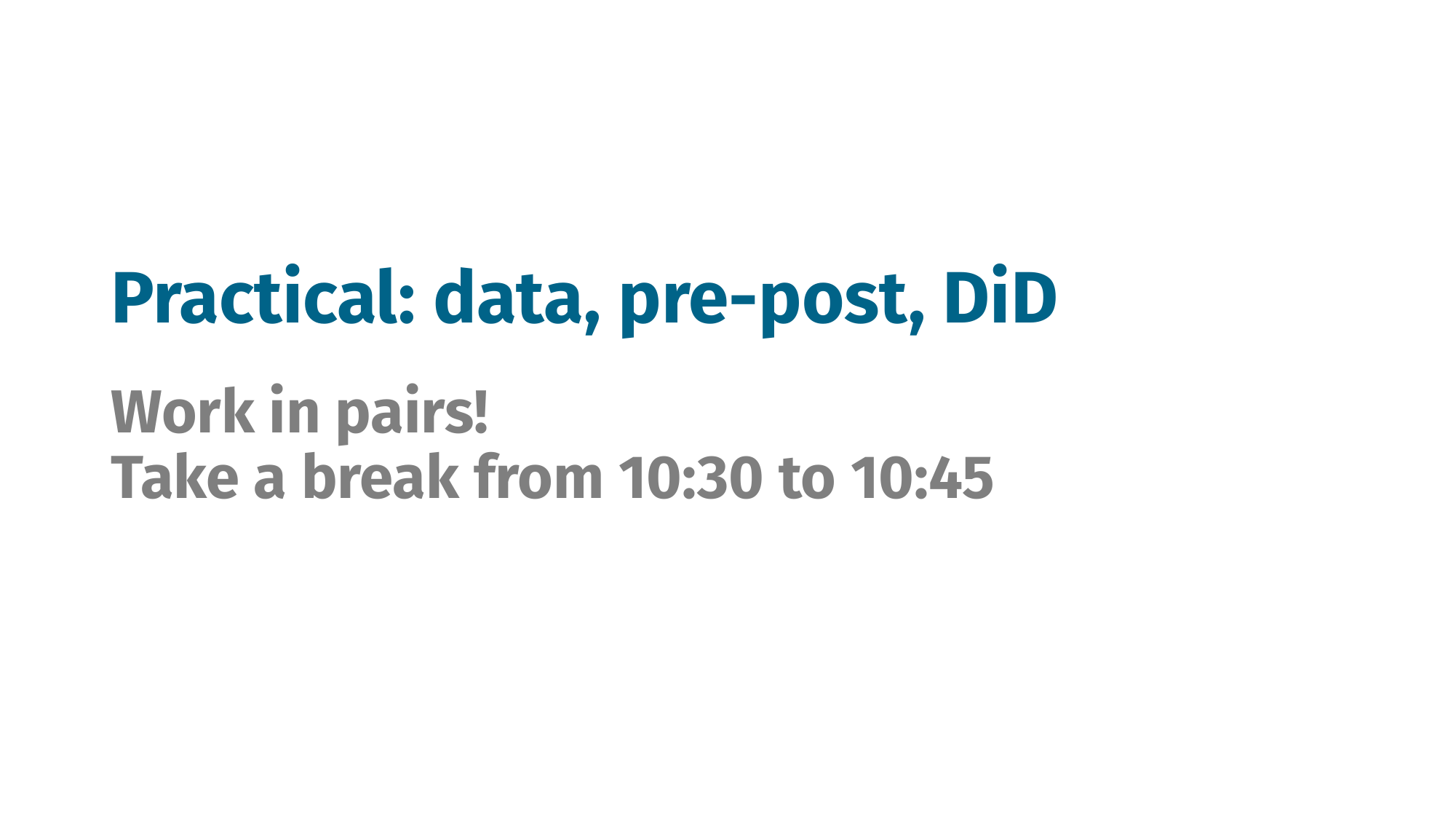

# Practical: data, pre-post, DiD
Work in pairs!
Take a break from 10:30 to 10:45